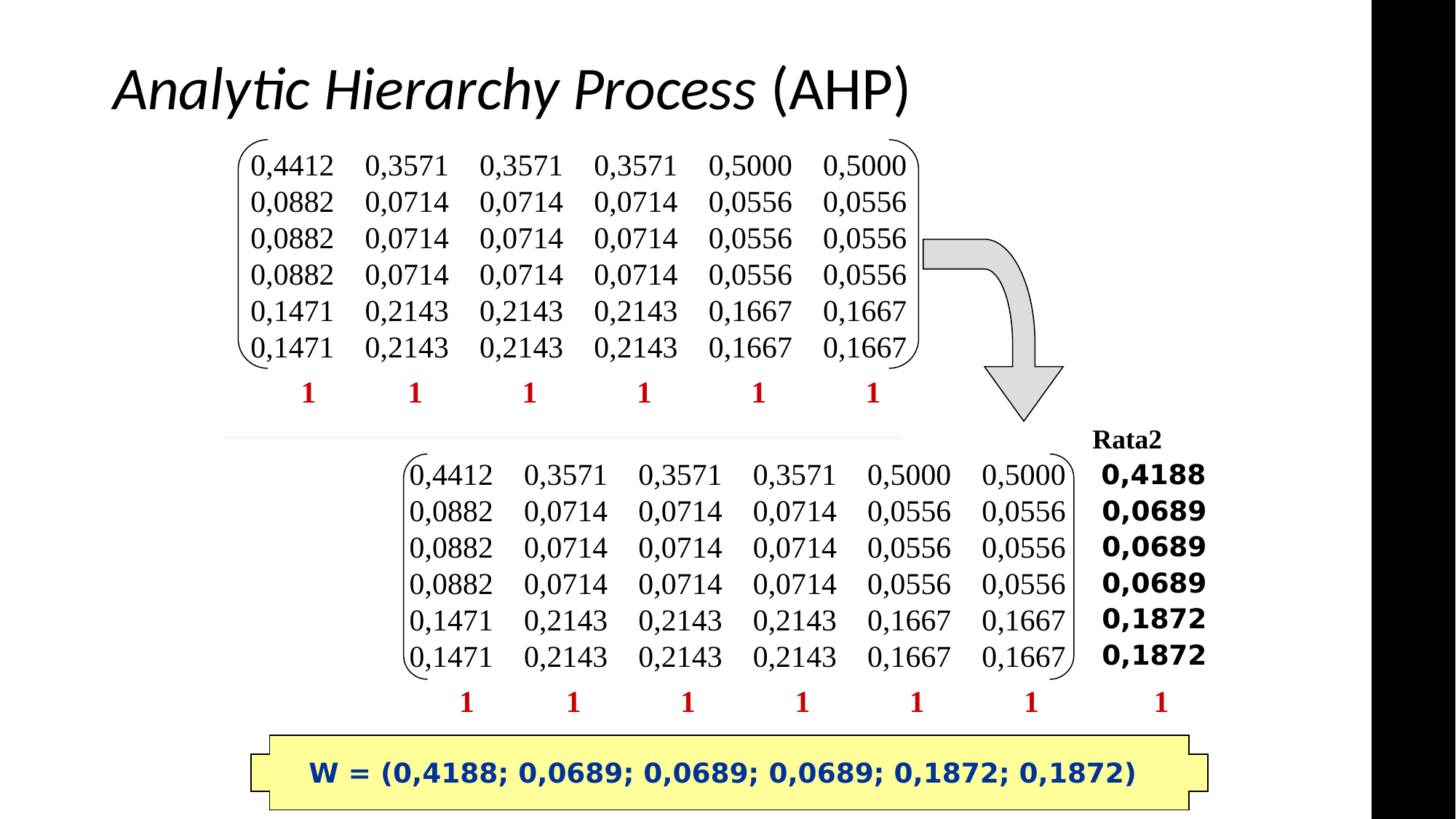

# Analytic Hierarchy Process (AHP)

 0,4412    0,3571    0,3571    0,3571    0,5000    0,5000
 0,0882    0,0714    0,0714    0,0714    0,0556    0,0556
 0,0882    0,0714    0,0714    0,0714    0,0556    0,0556
 0,0882    0,0714    0,0714    0,0714    0,0556    0,0556
 0,1471    0,2143    0,2143    0,2143    0,1667    0,1667
 0,1471    0,2143    0,2143    0,2143    0,1667    0,1667

  1            1             1             1             1             1
Rata2
 0,4188
 0,0689
 0,0689
 0,0689
 0,1872
 0,1872

 0,4412    0,3571    0,3571    0,3571    0,5000    0,5000
 0,0882    0,0714    0,0714    0,0714    0,0556    0,0556
 0,0882    0,0714    0,0714    0,0714    0,0556    0,0556
 0,0882    0,0714    0,0714    0,0714    0,0556    0,0556
 0,1471    0,2143    0,2143    0,2143    0,1667    0,1667
 0,1471    0,2143    0,2143    0,2143    0,1667    0,1667

  1            1             1             1             1             1               1

W = (0,4188; 0,0689; 0,0689; 0,0689; 0,1872; 0,1872)